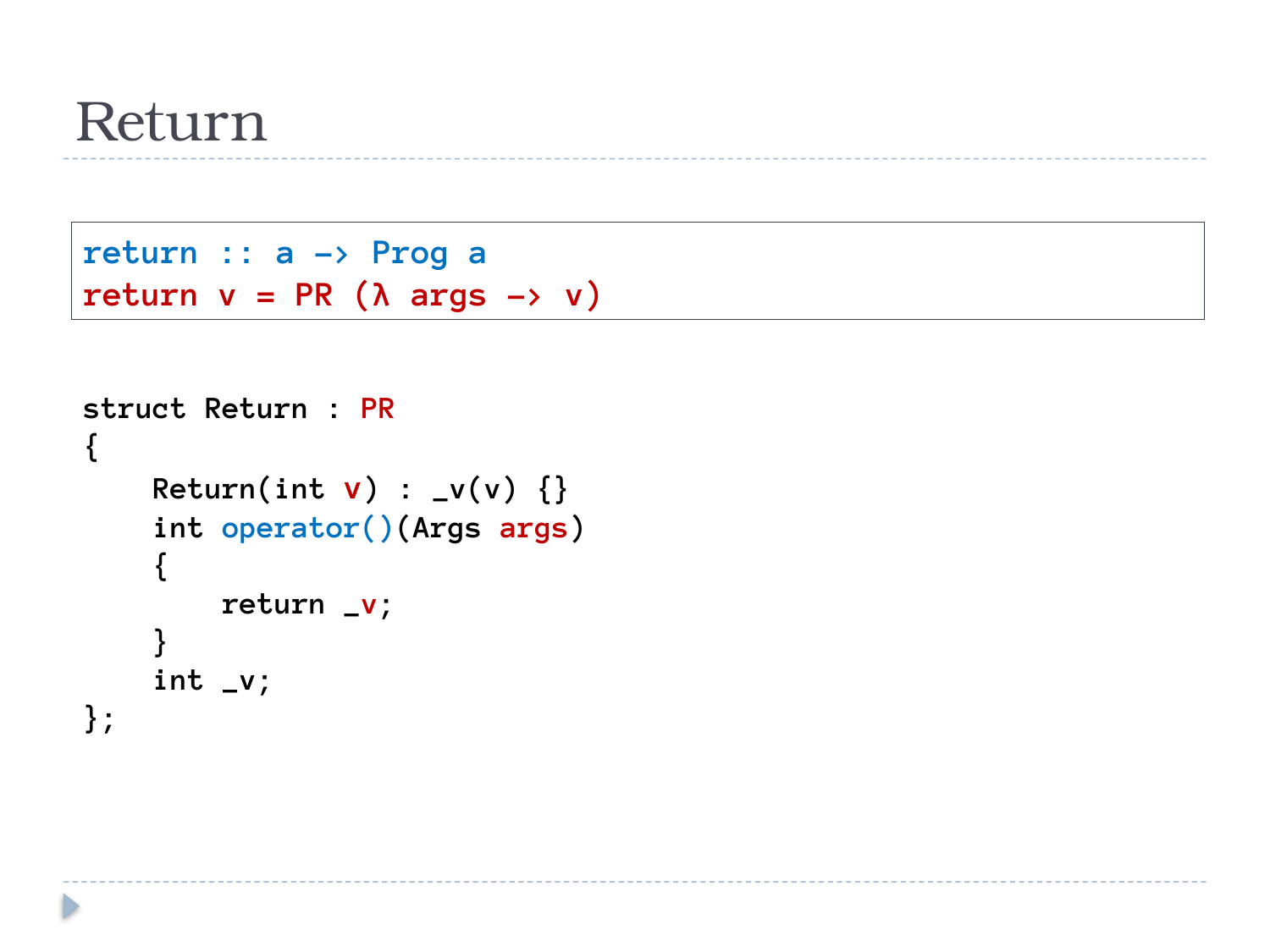

# Return
return :: a -> Prog a
return v = PR (λ args -> v)
struct Return : PR
{
    Return(int v) : _v(v) {}
    int operator()(Args args)
    {
        return _v;
    }
    int _v;
};